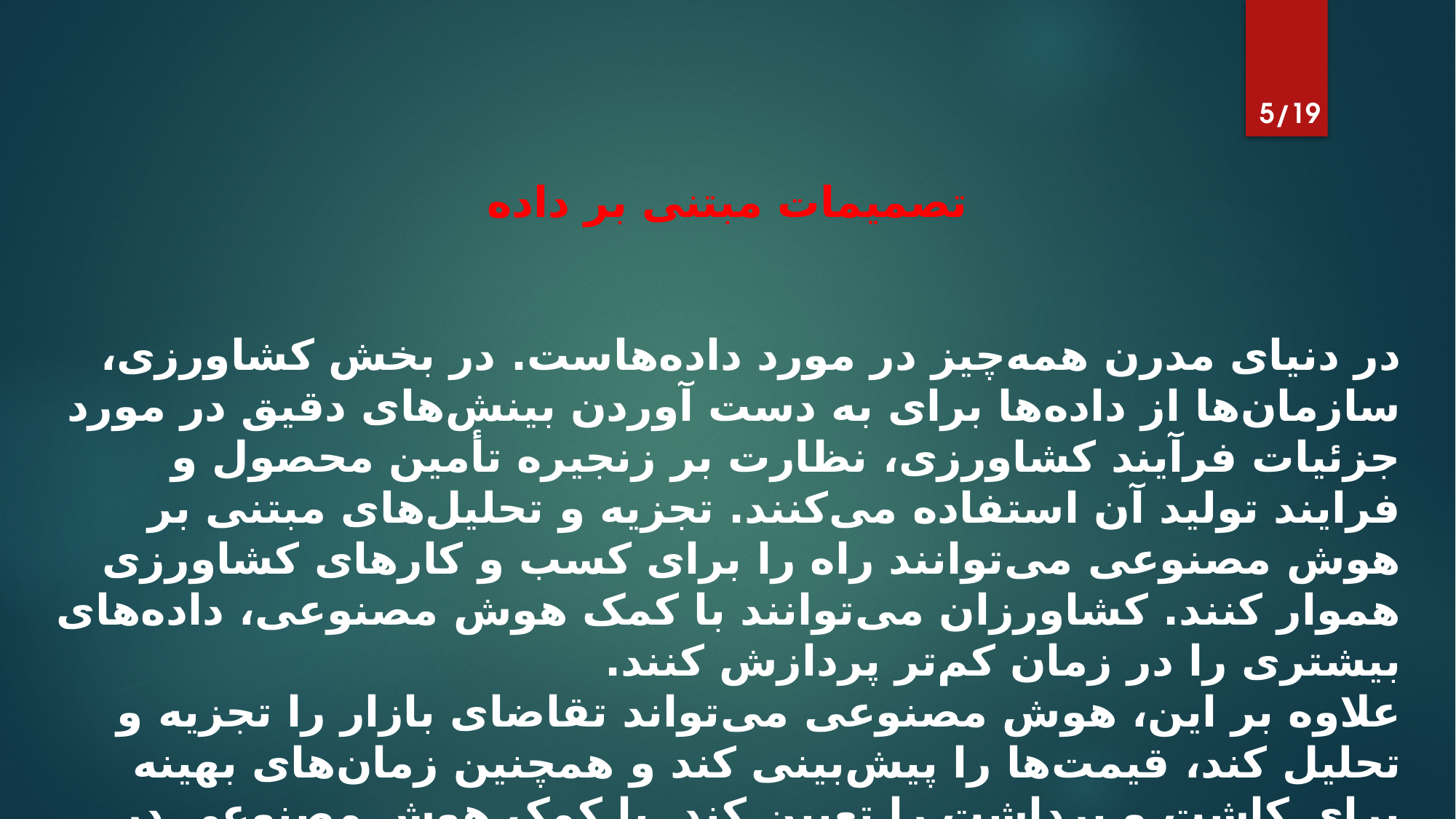

5/19
تصمیمات مبتنی بر داده

در دنیای مدرن همه‌چیز در مورد داده‌هاست. در بخش کشاورزی، سازمان‌ها از داده‌ها برای به دست آوردن بینش‌های دقیق در مورد جزئیات فرآیند کشاورزی، نظارت بر زنجیره تأمین محصول و فرایند تولید آن استفاده می‌کنند. تجزیه و تحلیل‌های مبتنی بر هوش مصنوعی می‌توانند راه را برای کسب و کارهای کشاورزی هموار کنند. کشاورزان می‌توانند با کمک هوش مصنوعی، داده‌های بیشتری را در زمان کم‌تر پردازش کنند.
علاوه بر این، هوش مصنوعی می‌تواند تقاضای بازار را تجزیه و تحلیل کند، قیمت‌ها را پیش‌بینی کند و همچنین زمان‌های بهینه برای کاشت و برداشت را تعیین کند. با کمک هوش مصنوعی در کشاورزی می‌توان به بررسی سلامت خاک برای استفاده از کود و آفت‌کش‌ها پرداخت. با کمک نرم‌افزار مدیریت مزرعه می‌توان تولید را همراه با سودآوری افزایش داد و همچنین کاری کرد تا کشاورزان بتوانند در هر مرحله از فرآیند کشت محصول تصمیمات بهتری بگیرند.